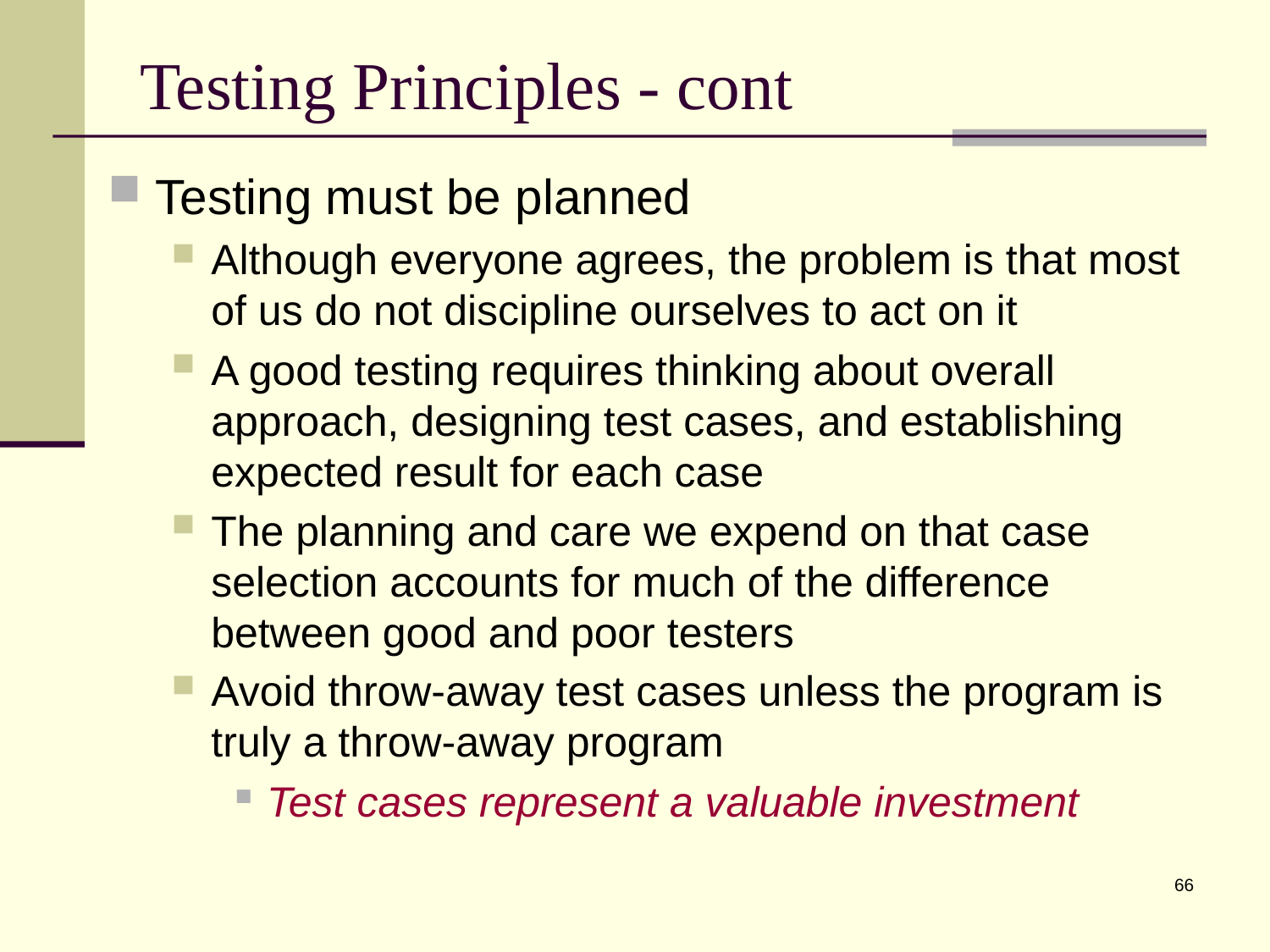

# Testing Principles - cont
Testing must be planned
Although everyone agrees, the problem is that most of us do not discipline ourselves to act on it
A good testing requires thinking about overall approach, designing test cases, and establishing expected result for each case
The planning and care we expend on that case selection accounts for much of the difference between good and poor testers
Avoid throw-away test cases unless the program is truly a throw-away program
Test cases represent a valuable investment
66